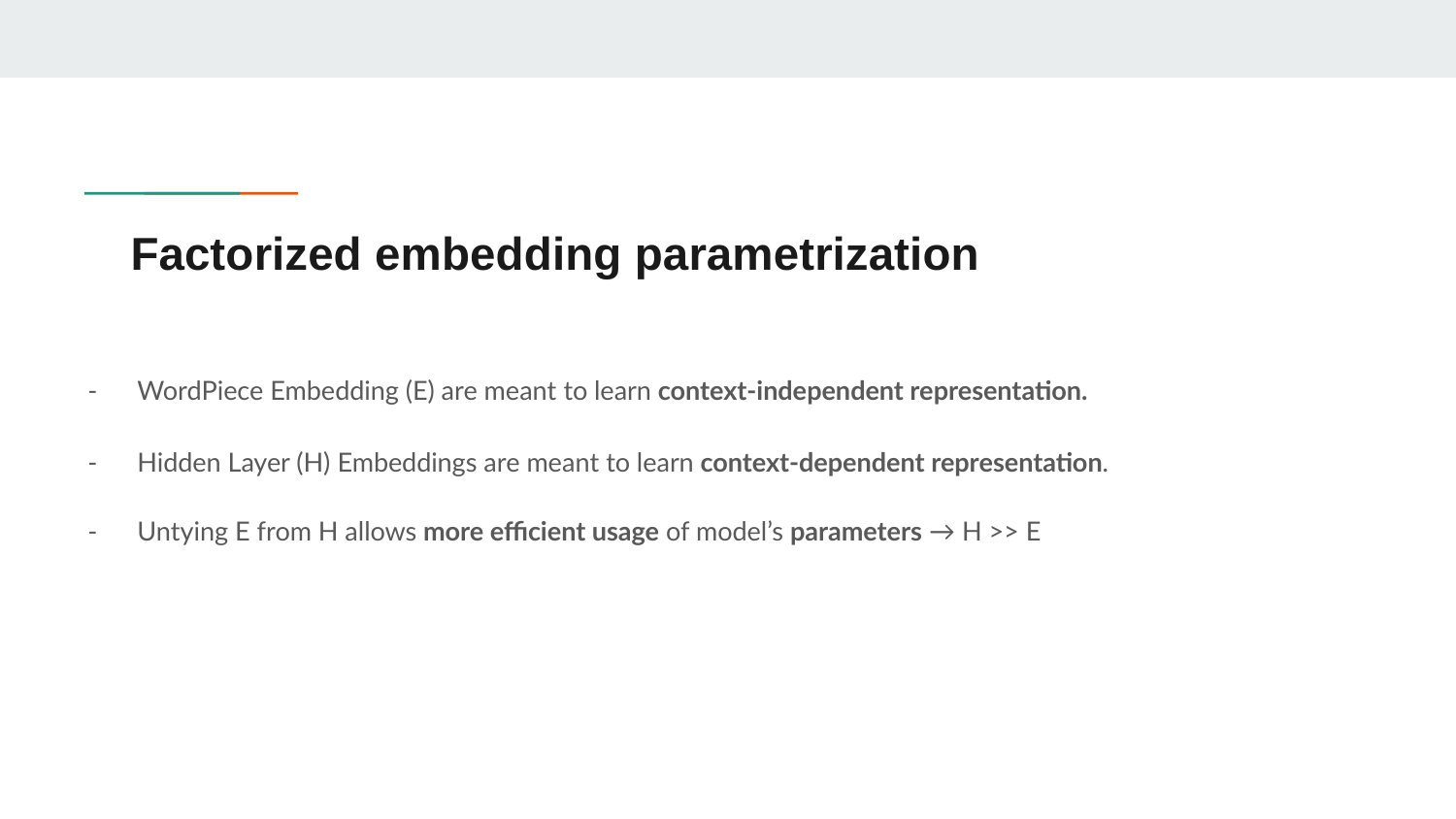

# Factorized embedding parametrization

WordPiece Embedding (E) are meant to learn context-independent representation.
Hidden Layer (H) Embeddings are meant to learn context-dependent representation.
Untying E from H allows more efficient usage of model’s parameters → H >> E